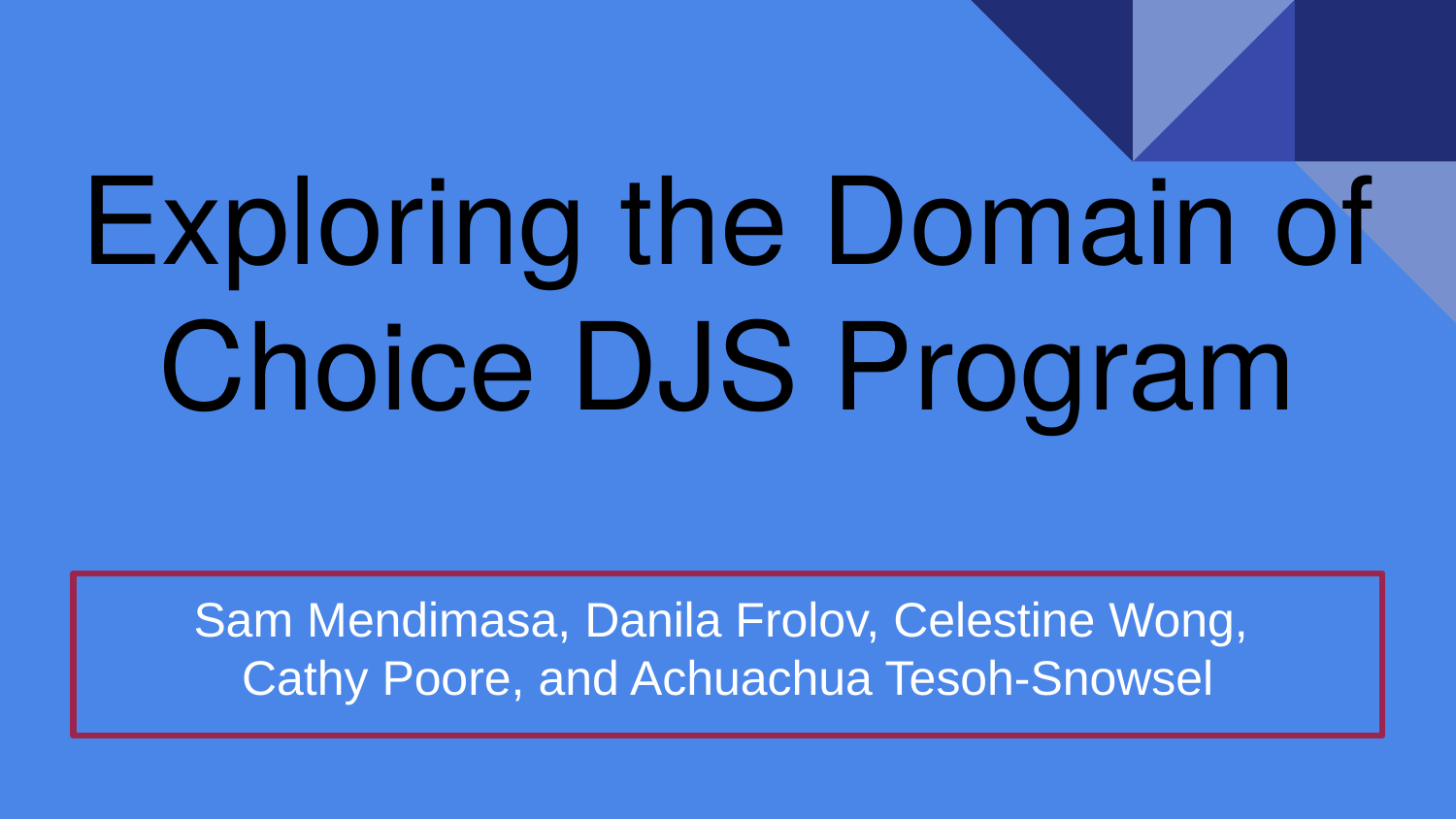

# Exploring the Domain of Choice DJS Program
Sam Mendimasa, Danila Frolov, Celestine Wong,
Cathy Poore, and Achuachua Tesoh-Snowsel